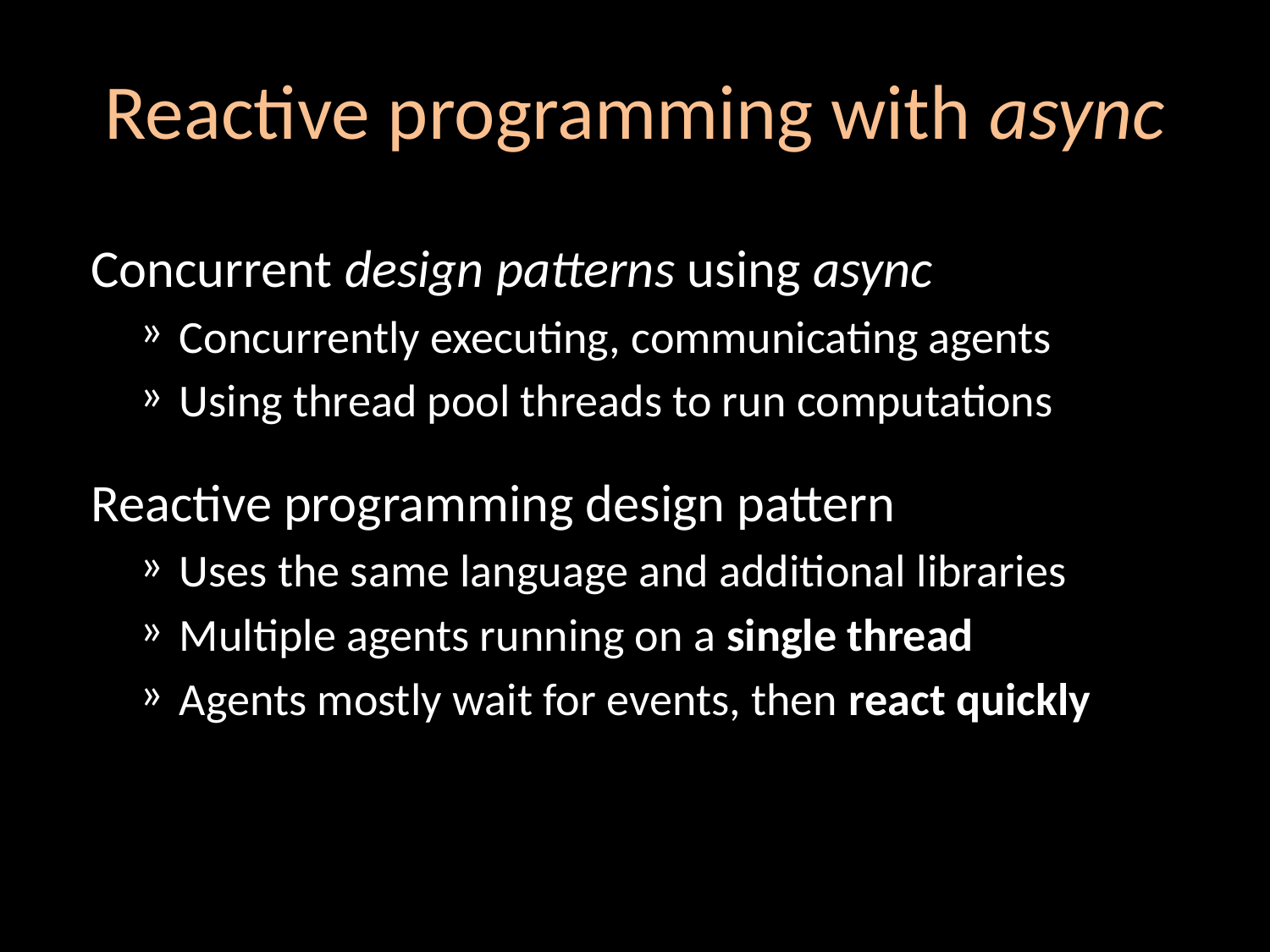

# Reactive programming with async
Concurrent design patterns using async
Concurrently executing, communicating agents
Using thread pool threads to run computations
Reactive programming design pattern
Uses the same language and additional libraries
Multiple agents running on a single thread
Agents mostly wait for events, then react quickly